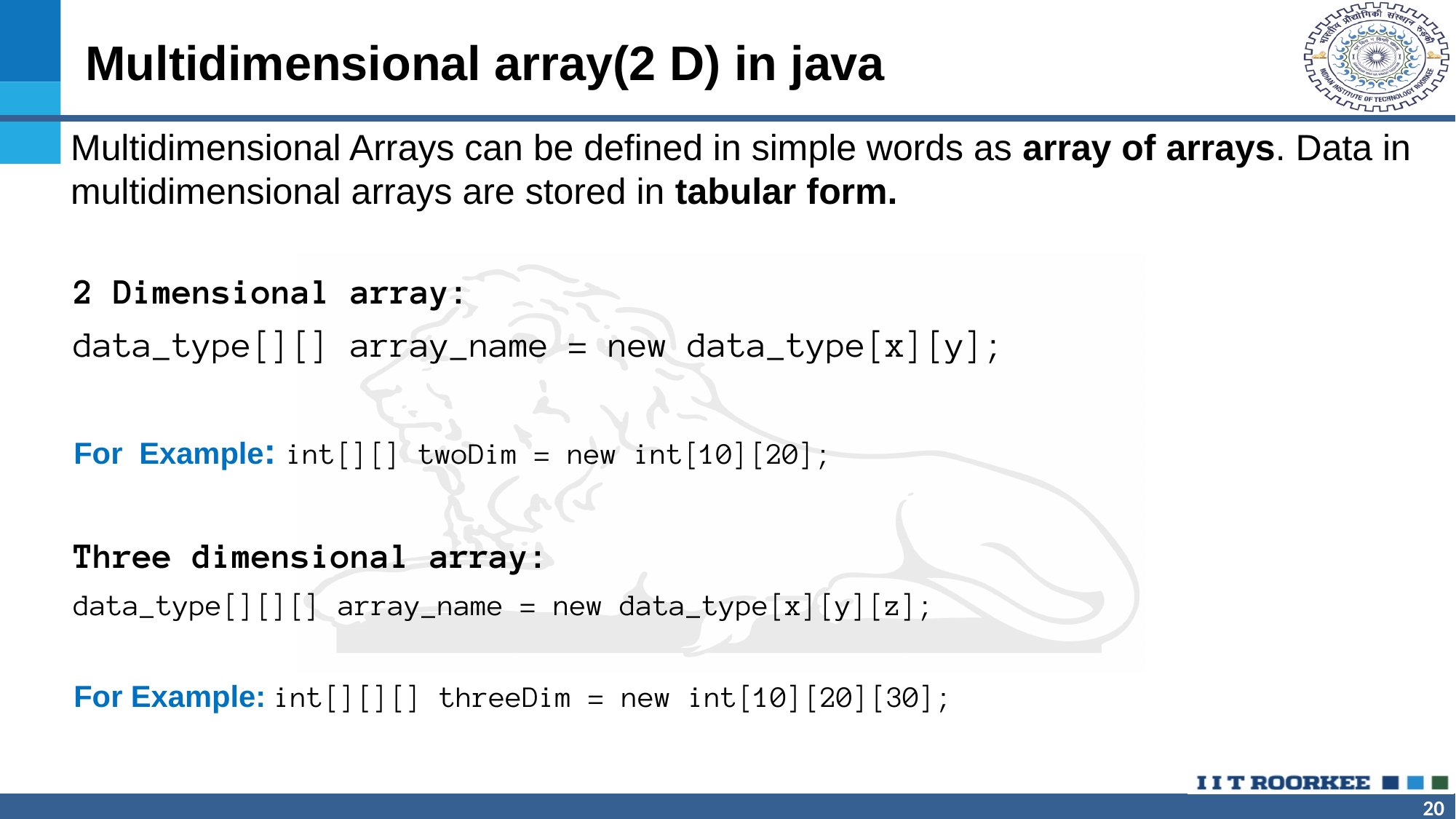

# Multidimensional array(2 D) in java
Multidimensional Arrays can be defined in simple words as array of arrays. Data in multidimensional arrays are stored in tabular form.

2 Dimensional array:
data_type[][] array_name = new data_type[x][y];

For Example: int[][] twoDim = new int[10][20];

Three dimensional array:
data_type[][][] array_name = new data_type[x][y][z];

For Example: int[][][] threeDim = new int[10][20][30];